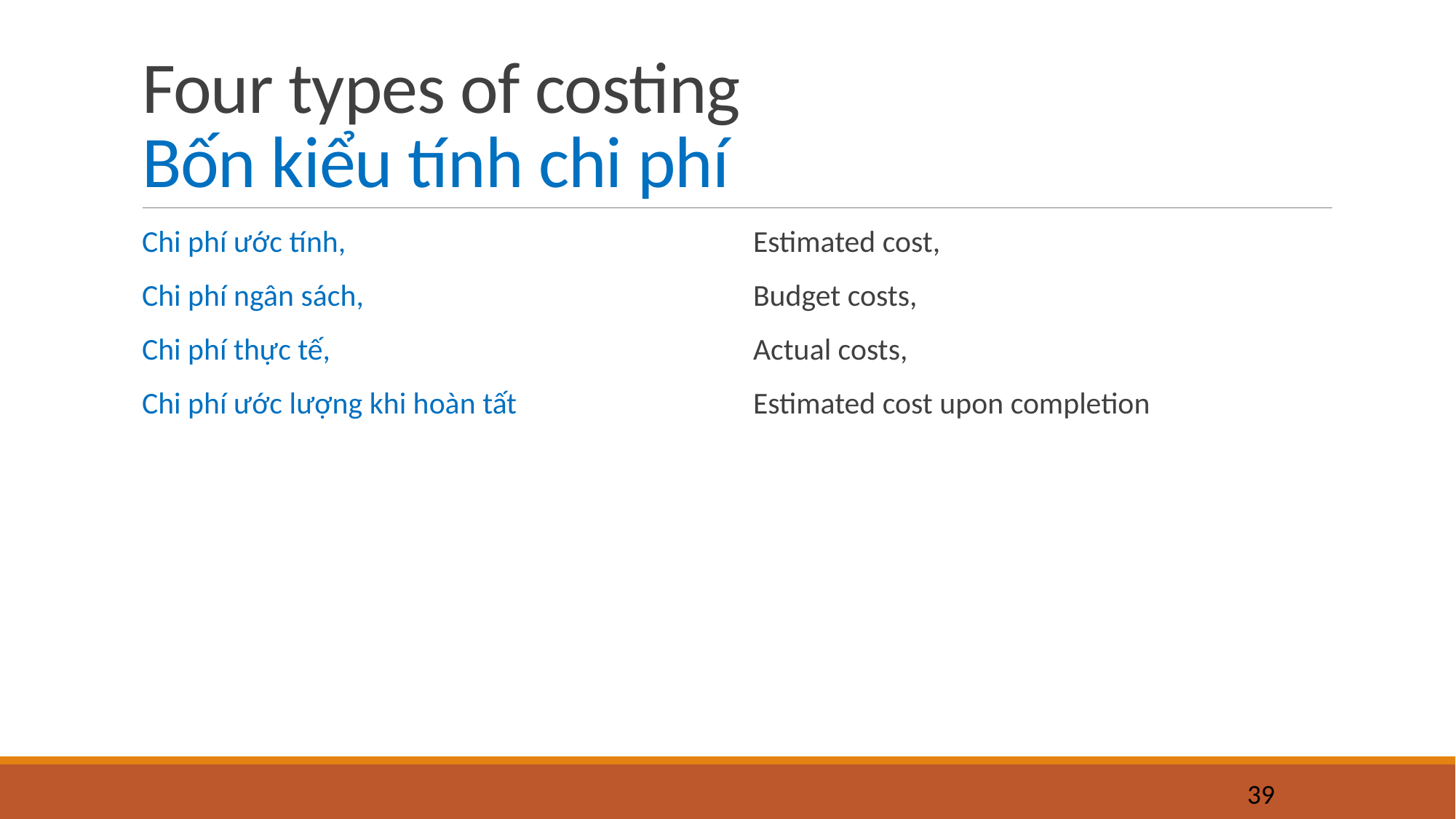

# Four types of costing Bốn kiểu tính chi phí
Chi phí ước tính,
Chi phí ngân sách,
Chi phí thực tế,
Chi phí ước lượng khi hoàn tất
Estimated cost,
Budget costs,
Actual costs,
Estimated cost upon completion
39